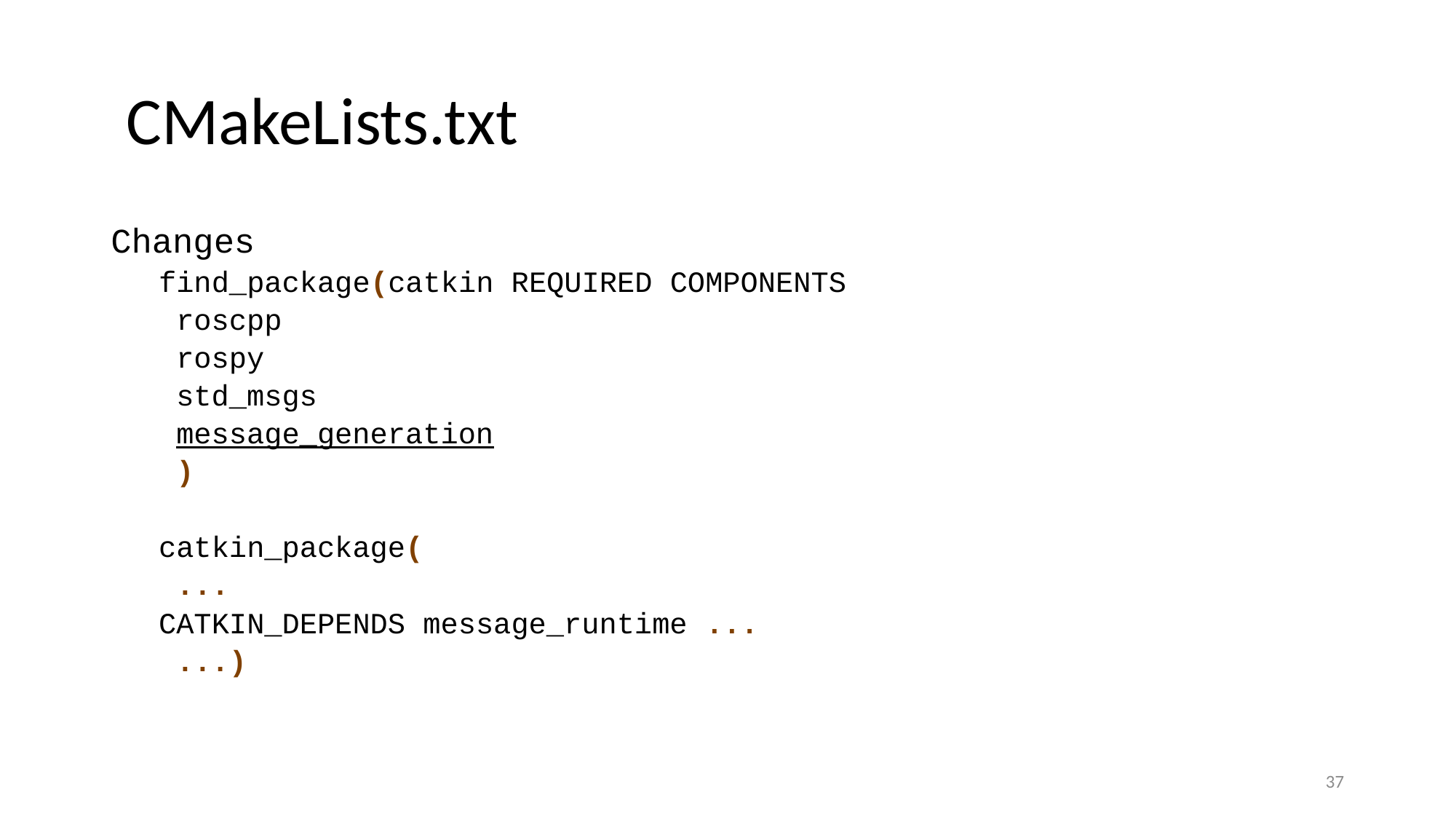

# CMakeLists.txt
Changes
find_package(catkin REQUIRED COMPONENTS
 roscpp
 rospy
 std_msgs
 message_generation
 )

catkin_package(
 ...
CATKIN_DEPENDS message_runtime ...
 ...)

37